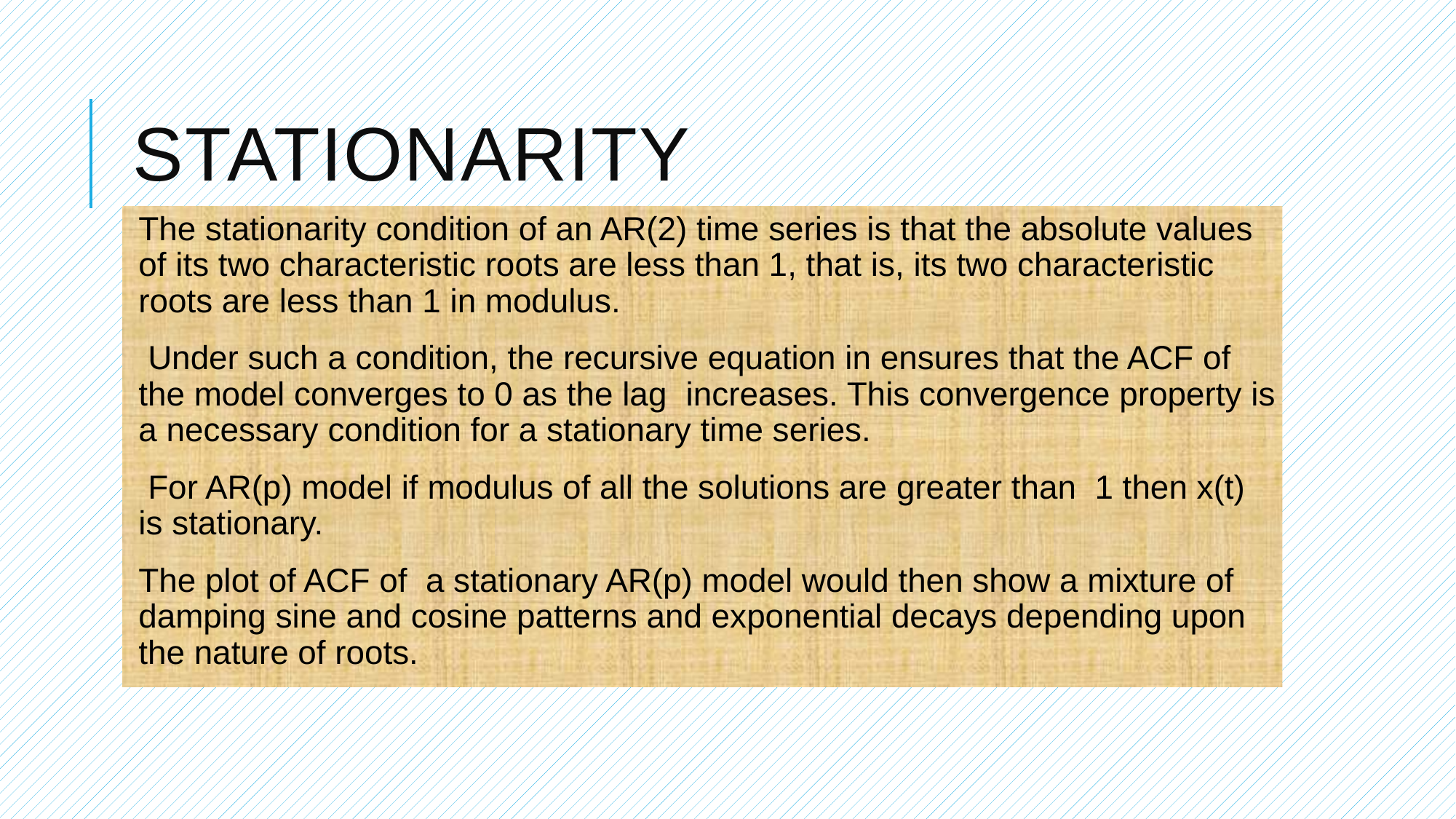

# Stationarity
The stationarity condition of an AR(2) time series is that the absolute values of its two characteristic roots are less than 1, that is, its two characteristic roots are less than 1 in modulus.
 Under such a condition, the recursive equation in ensures that the ACF of the model converges to 0 as the lag  increases. This convergence property is a necessary condition for a stationary time series.
 For AR(p) model if modulus of all the solutions are greater than  1 then x(t) is stationary.
The plot of ACF of  a stationary AR(p) model would then show a mixture of damping sine and cosine patterns and exponential decays depending upon the nature of roots.